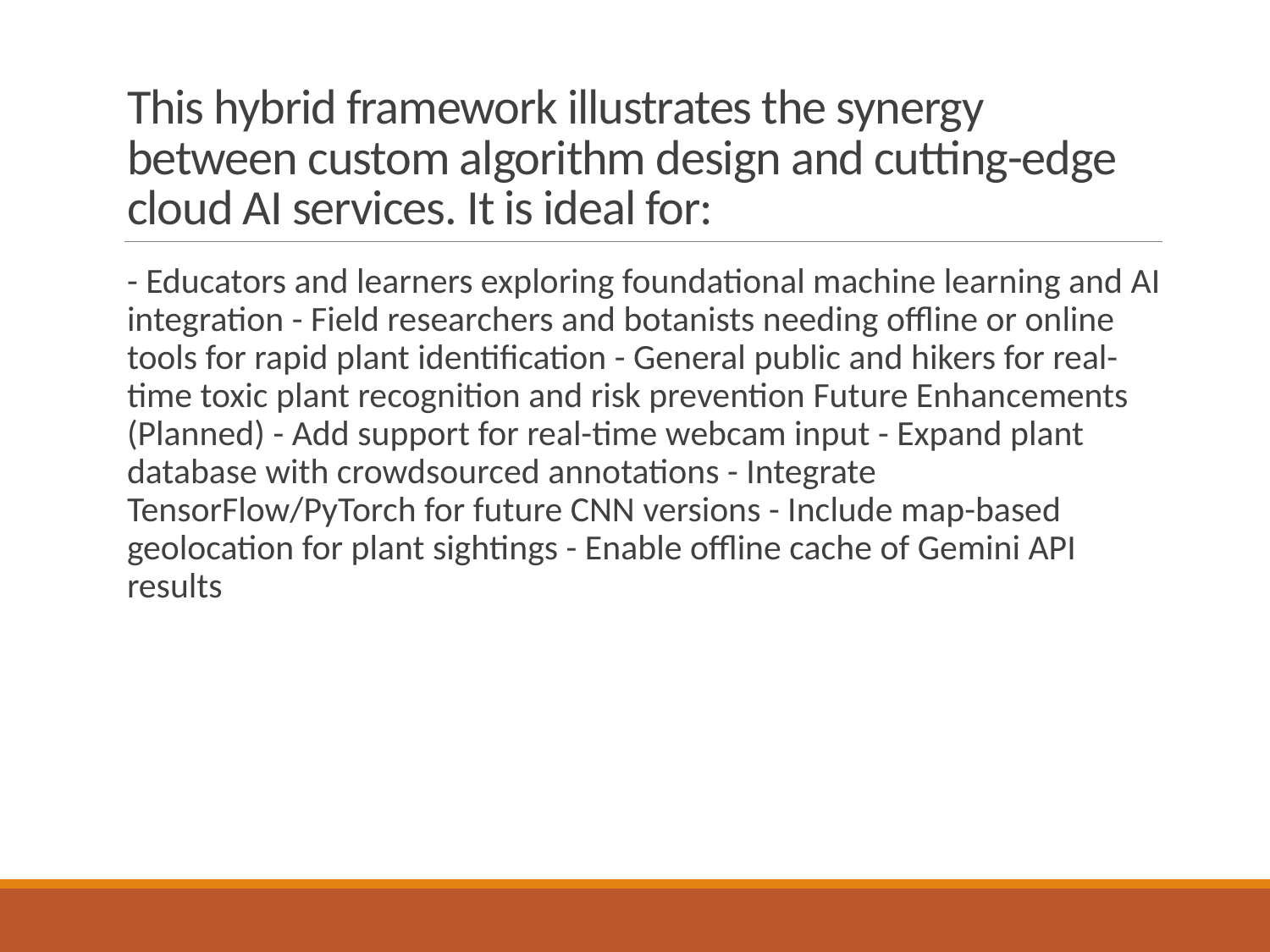

# This hybrid framework illustrates the synergy between custom algorithm design and cutting-edge cloud AI services. It is ideal for:
- Educators and learners exploring foundational machine learning and AI integration - Field researchers and botanists needing offline or online tools for rapid plant identification - General public and hikers for real-time toxic plant recognition and risk prevention Future Enhancements (Planned) - Add support for real-time webcam input - Expand plant database with crowdsourced annotations - Integrate TensorFlow/PyTorch for future CNN versions - Include map-based geolocation for plant sightings - Enable offline cache of Gemini API results